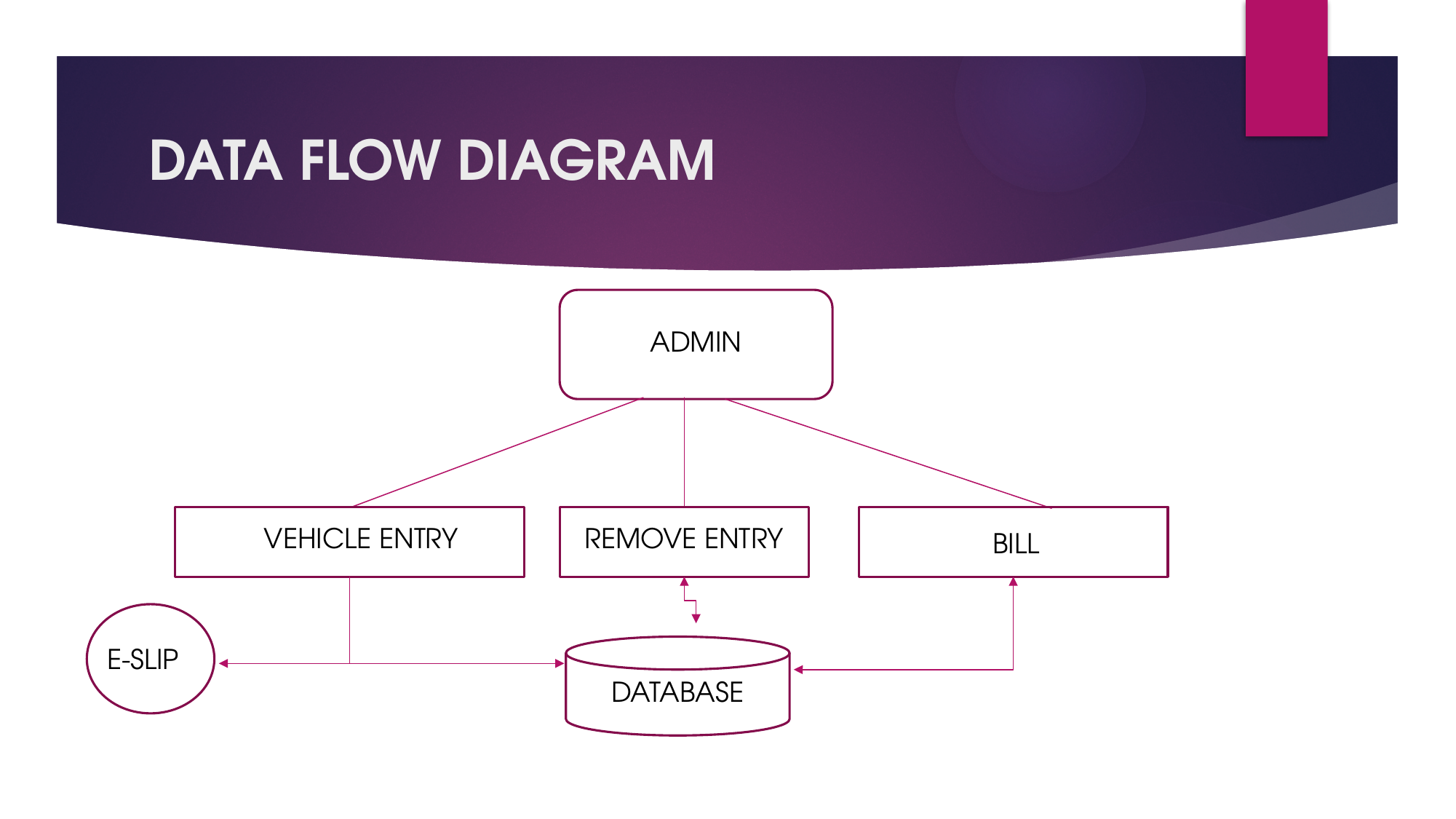

# DATA FLOW DIAGRAM

ADMIN

REMOVE ENTRY
VEHICLE ENTRY
BILL

E-SLIP
DATABASE